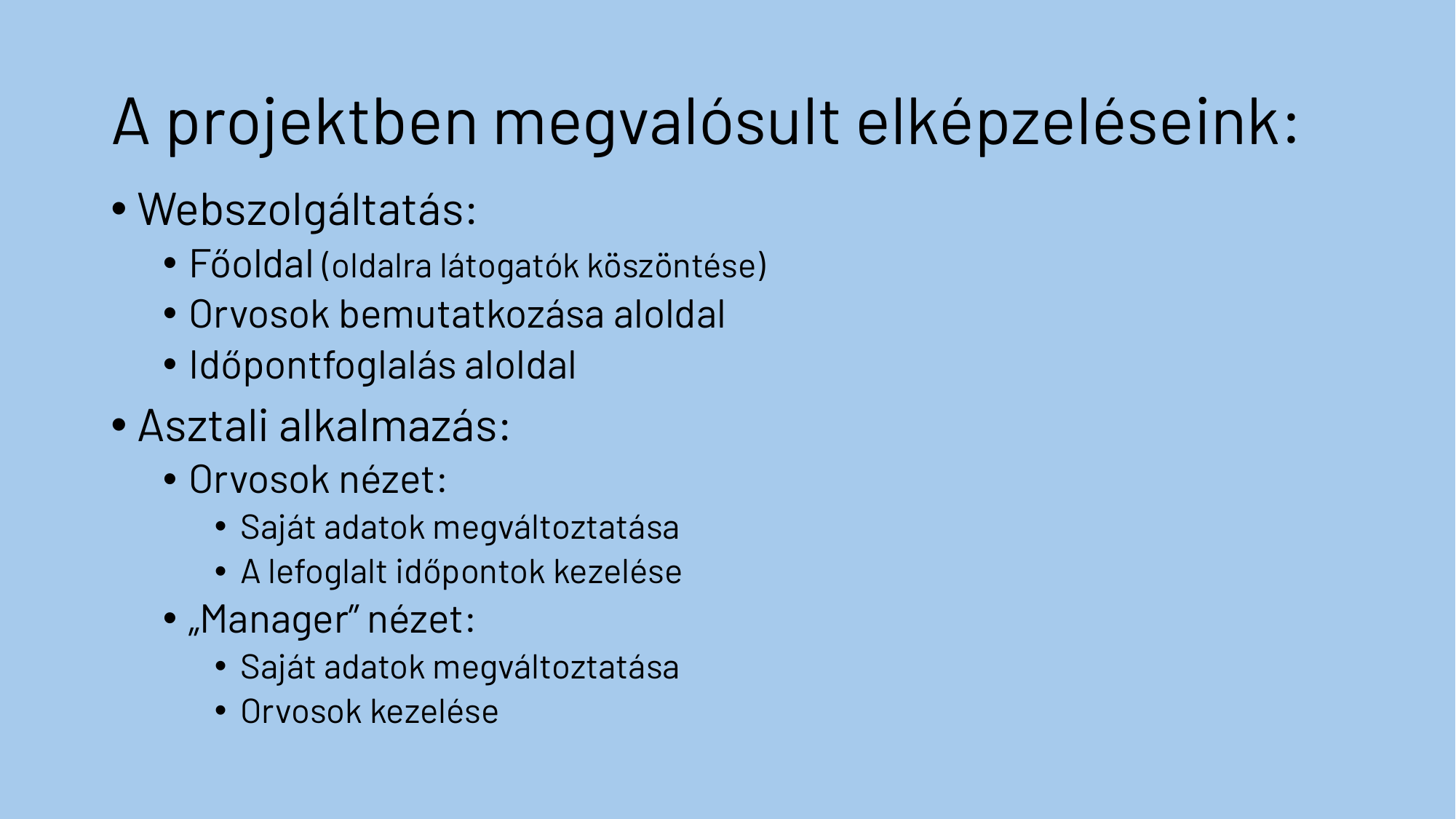

# A projektben megvalósult elképzeléseink:
Webszolgáltatás:
Főoldal (oldalra látogatók köszöntése)
Orvosok bemutatkozása aloldal
Időpontfoglalás aloldal
Asztali alkalmazás:
Orvosok nézet:
Saját adatok megváltoztatása
A lefoglalt időpontok kezelése
„Manager” nézet:
Saját adatok megváltoztatása
Orvosok kezelése